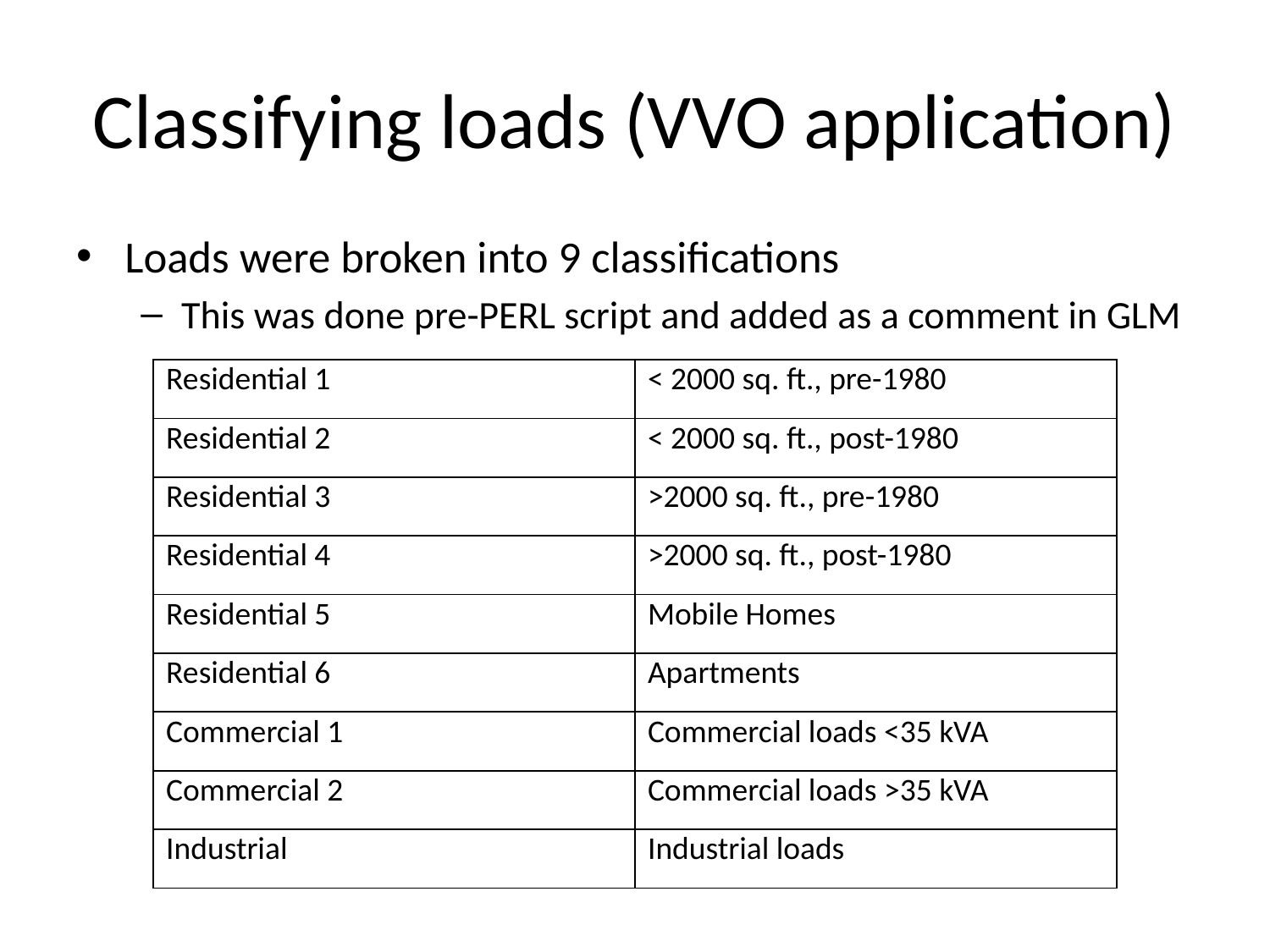

# Classifying loads (VVO application)
Loads were broken into 9 classifications
This was done pre-PERL script and added as a comment in GLM
| Residential 1 | < 2000 sq. ft., pre-1980 |
| --- | --- |
| Residential 2 | < 2000 sq. ft., post-1980 |
| Residential 3 | >2000 sq. ft., pre-1980 |
| Residential 4 | >2000 sq. ft., post-1980 |
| Residential 5 | Mobile Homes |
| Residential 6 | Apartments |
| Commercial 1 | Commercial loads <35 kVA |
| Commercial 2 | Commercial loads >35 kVA |
| Industrial | Industrial loads |